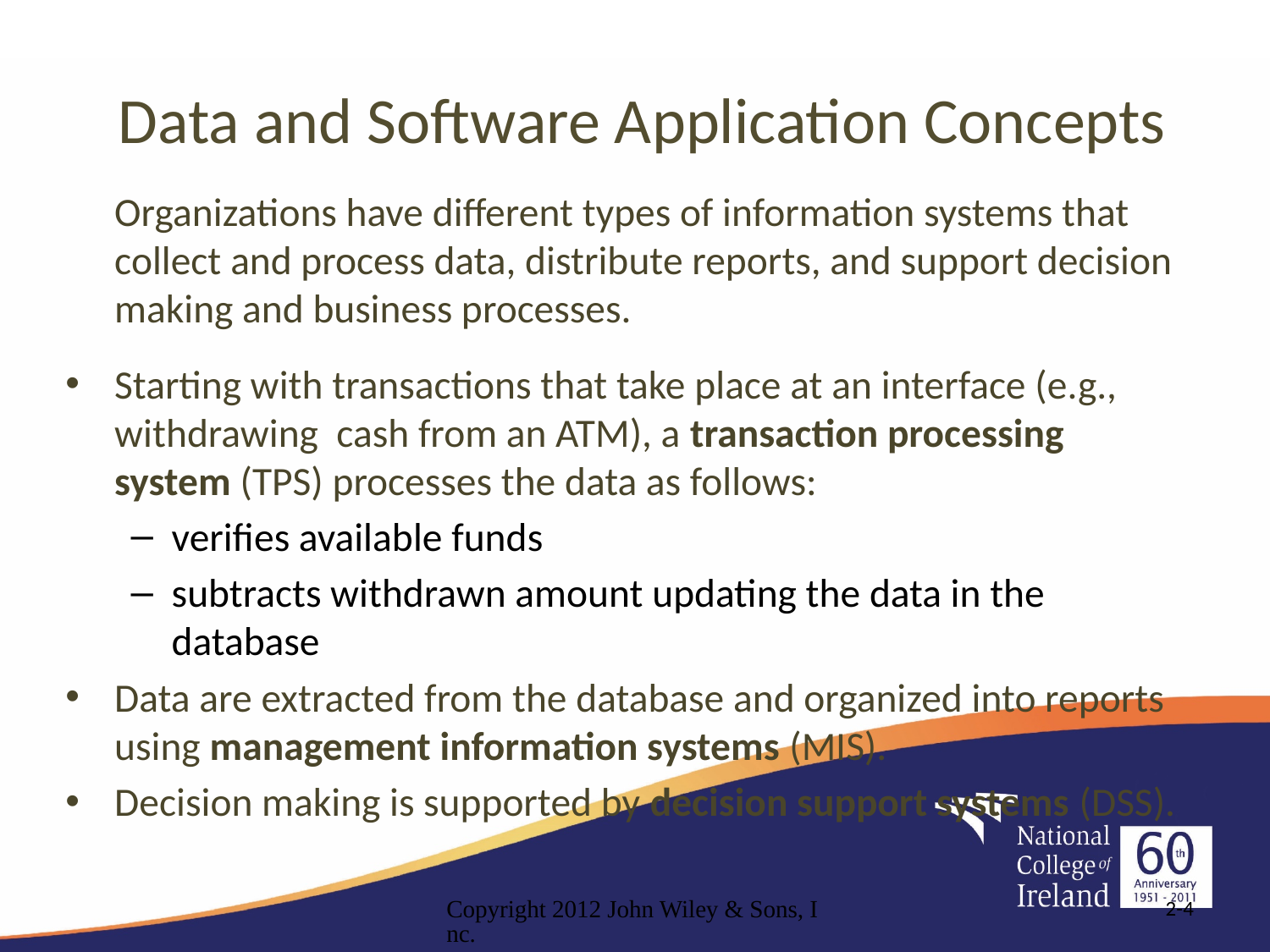

# Data and Software Application Concepts
	Organizations have different types of information systems that collect and process data, distribute reports, and support decision making and business processes.
Starting with transactions that take place at an interface (e.g., withdrawing  cash from an ATM), a transaction processing system (TPS) processes the data as follows:
verifies available funds
subtracts withdrawn amount updating the data in the database
Data are extracted from the database and organized into reports using management information systems (MIS).
Decision making is supported by decision support systems (DSS).
Copyright 2012 John Wiley & Sons, Inc.
2-4